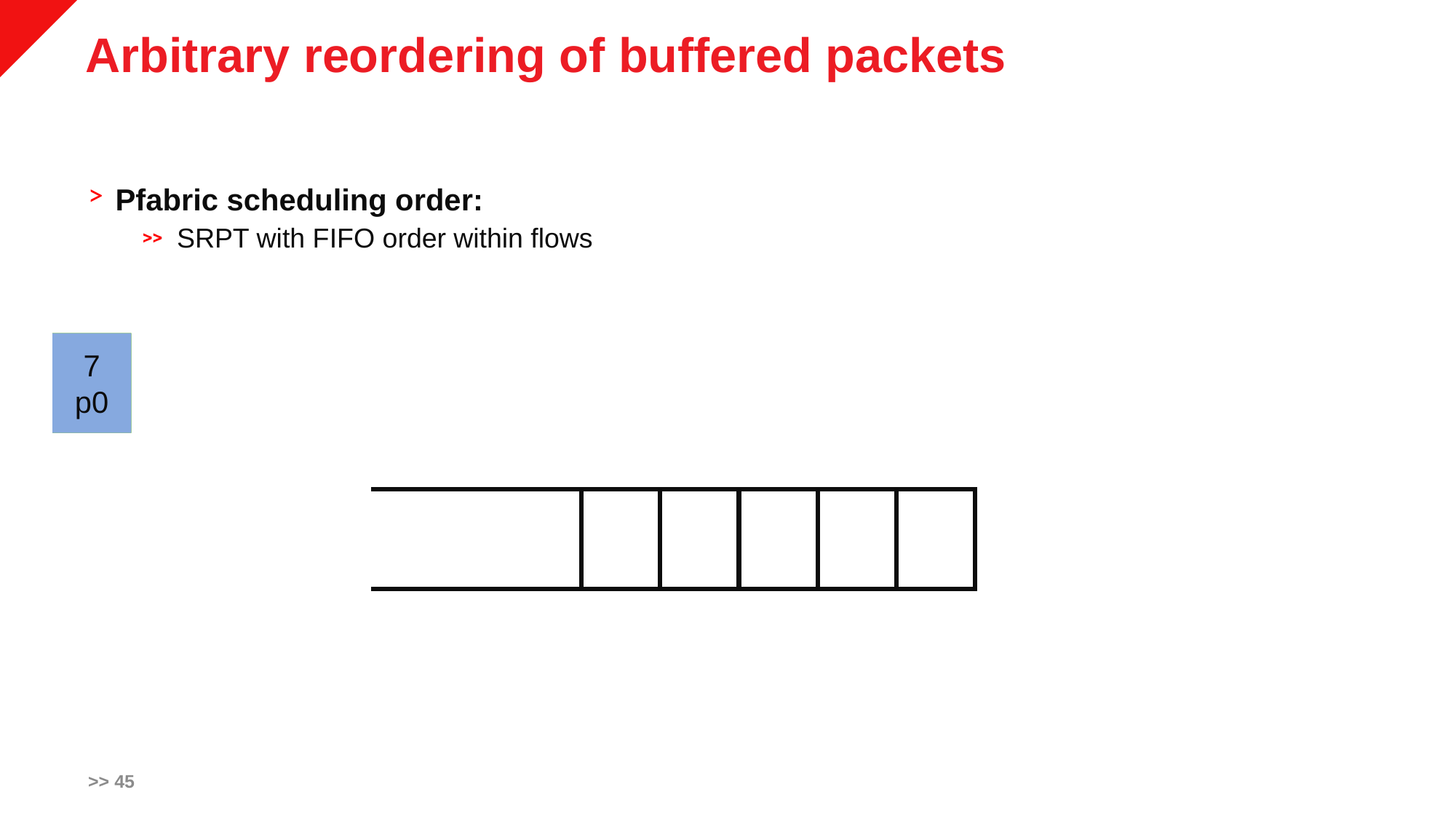

# Arbitrary reordering of buffered packets
Pfabric scheduling order:
SRPT with FIFO order within flows
6
p3
8
p2
9
p1
7
p0

>> 45